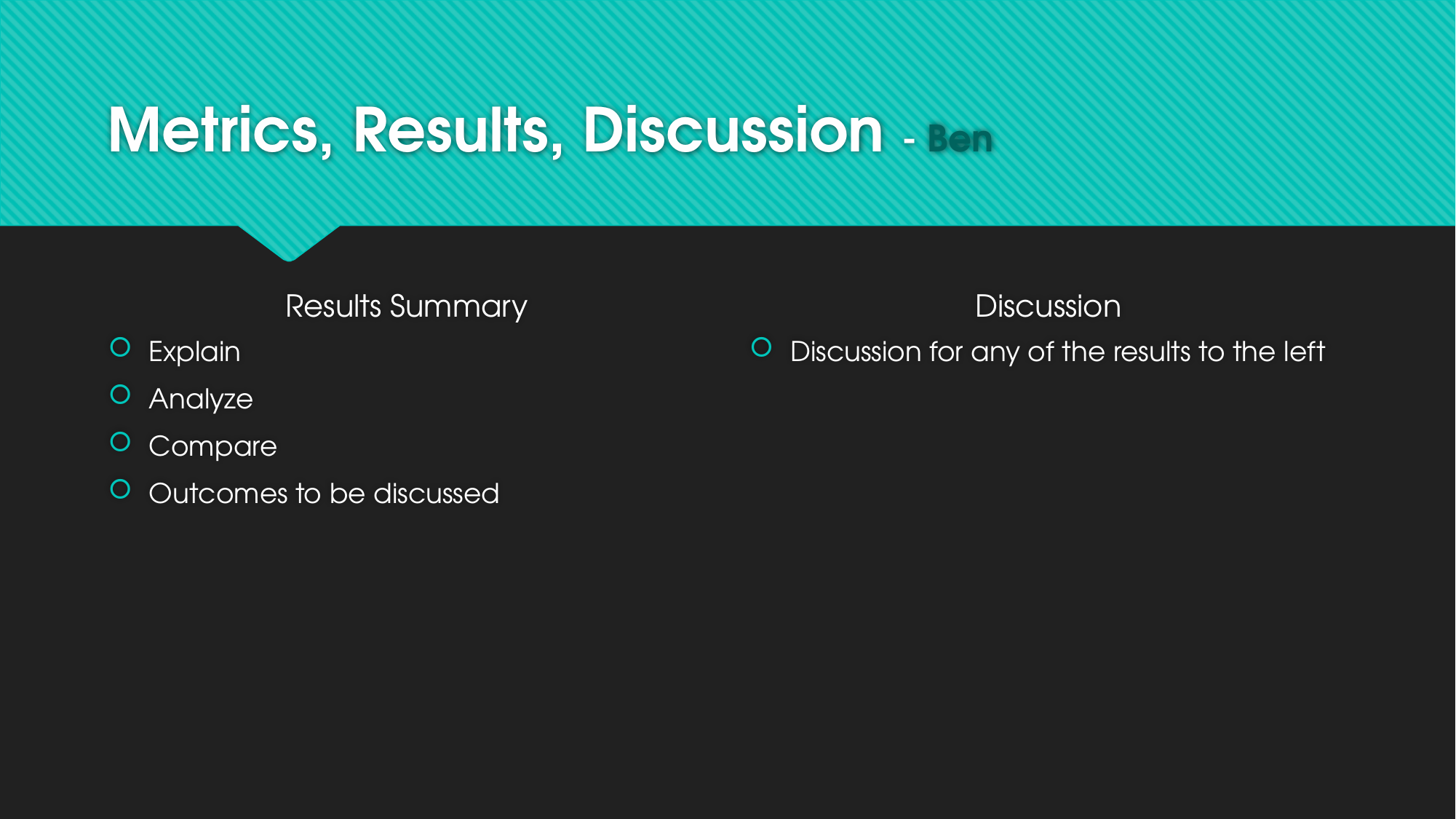

# Metrics, Results, Discussion - Ben
Results Summary
Discussion
Explain
Analyze
Compare
Outcomes to be discussed
Discussion for any of the results to the left